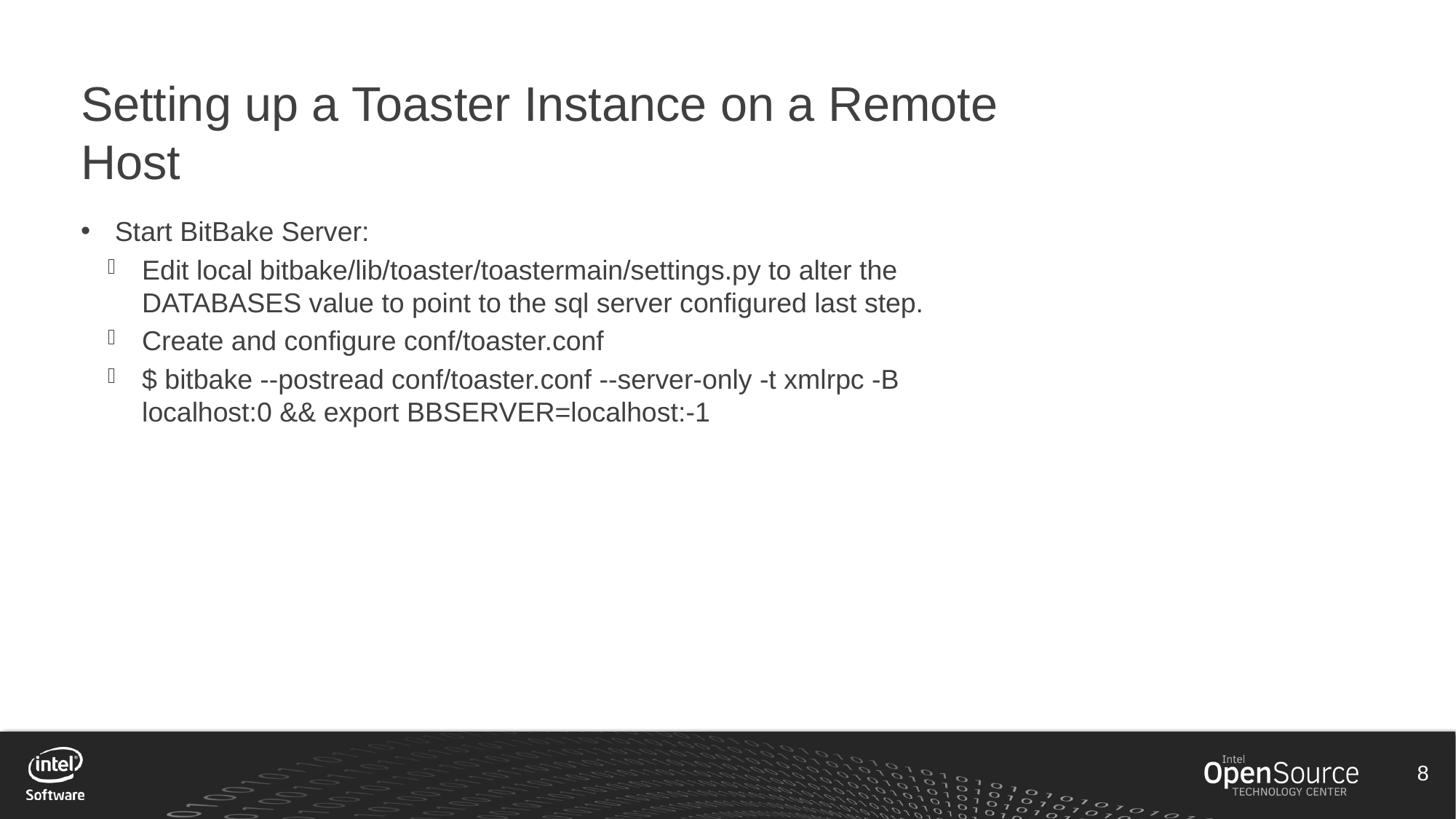

# Setting up a Toaster Instance on a Remote Host
Start BitBake Server:
Edit local bitbake/lib/toaster/toastermain/settings.py to alter the DATABASES value to point to the sql server configured last step.
Create and configure conf/toaster.conf
$ bitbake --postread conf/toaster.conf --server-only -t xmlrpc -B localhost:0 && export BBSERVER=localhost:-1